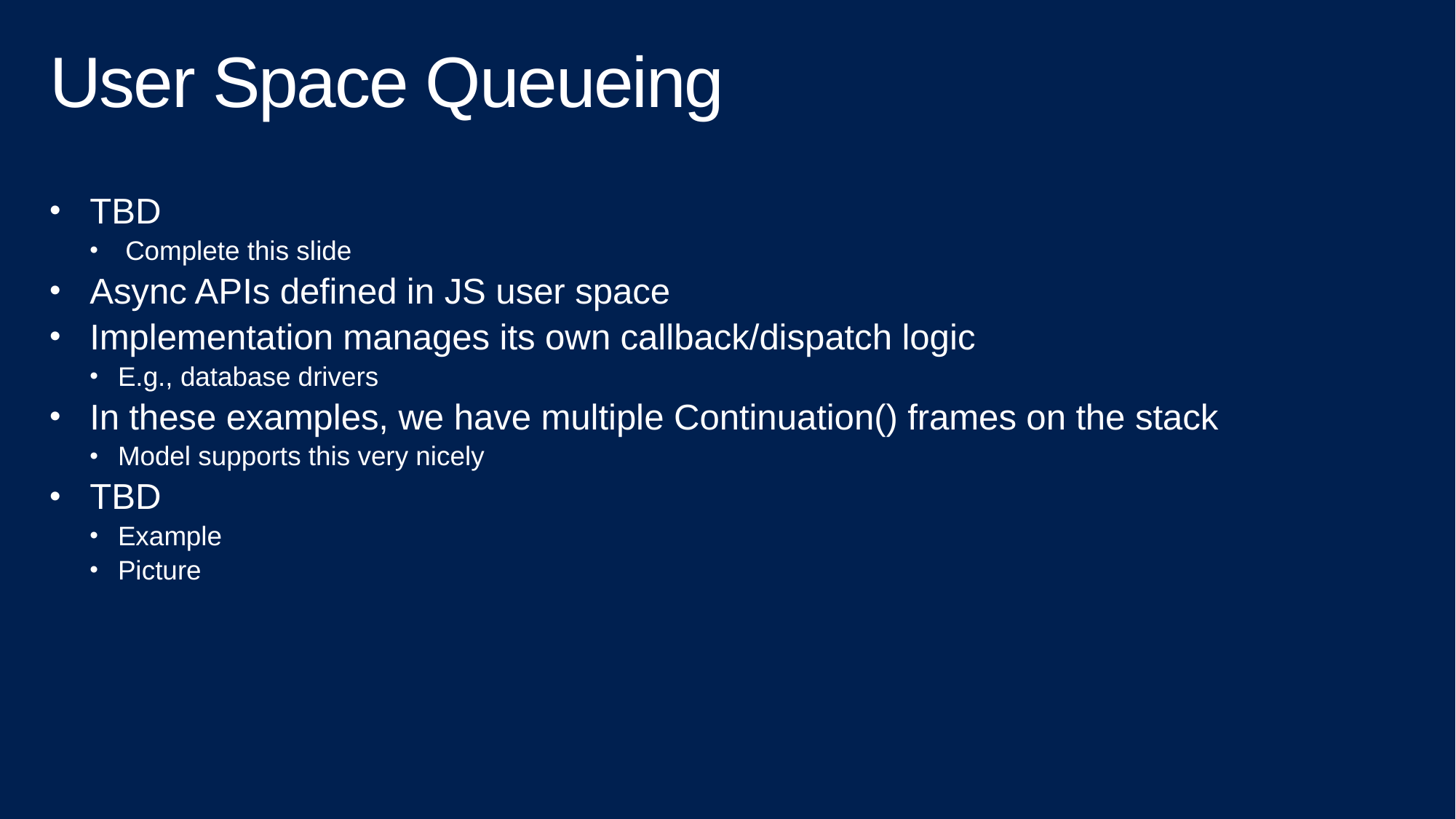

# User Space Queueing
TBD
 Complete this slide
Async APIs defined in JS user space
Implementation manages its own callback/dispatch logic
E.g., database drivers
In these examples, we have multiple Continuation() frames on the stack
Model supports this very nicely
TBD
Example
Picture